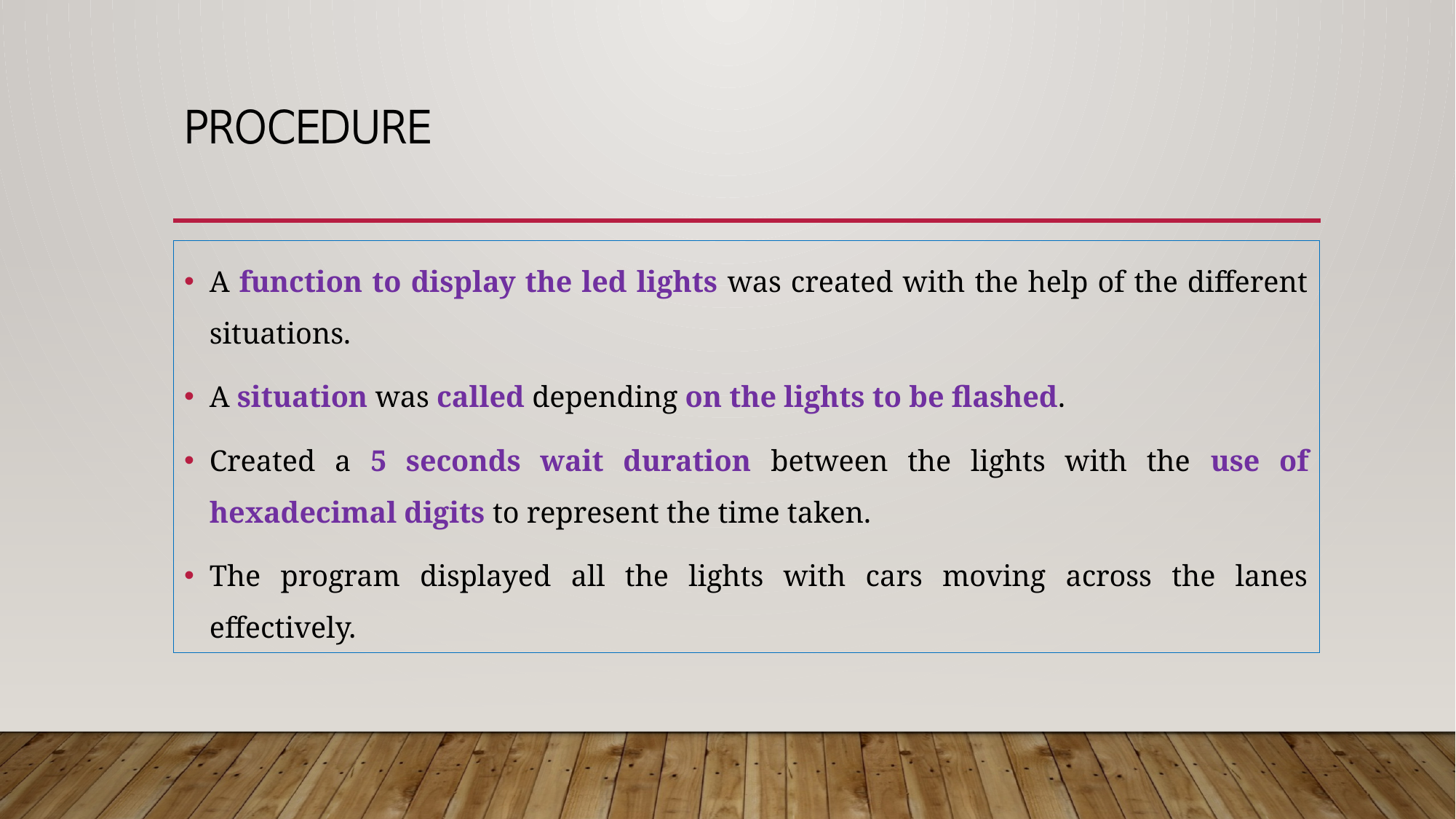

# Procedure
A function to display the led lights was created with the help of the different situations.
A situation was called depending on the lights to be flashed.
Created a 5 seconds wait duration between the lights with the use of hexadecimal digits to represent the time taken.
The program displayed all the lights with cars moving across the lanes effectively.